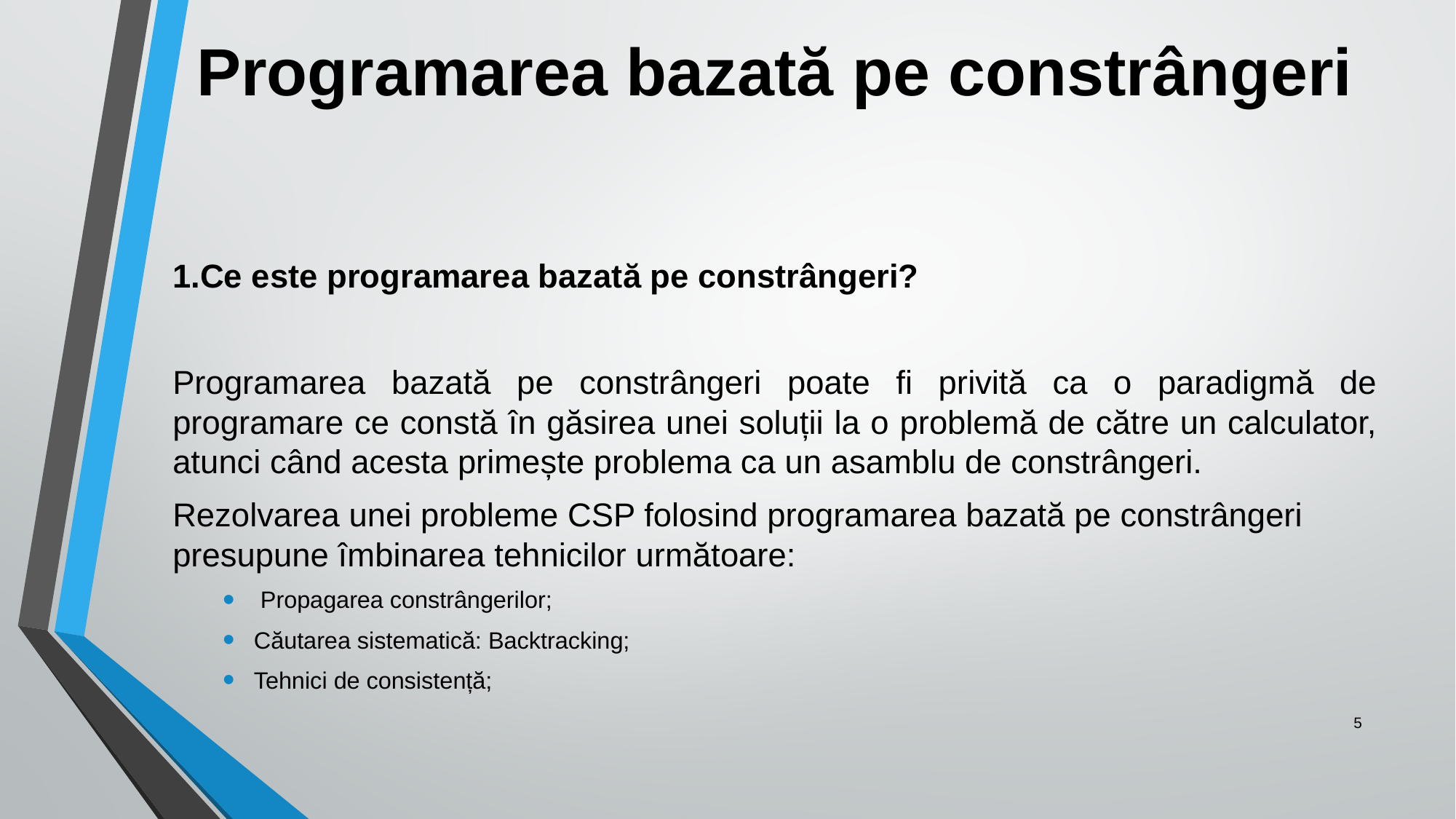

# Programarea bazată pe constrângeri
1.Ce este programarea bazată pe constrângeri?

Programarea bazată pe constrângeri poate fi privită ca o paradigmă de programare ce constă în găsirea unei soluții la o problemă de către un calculator, atunci când acesta primește problema ca un asamblu de constrângeri.
Rezolvarea unei probleme CSP folosind programarea bazată pe constrângeri presupune îmbinarea tehnicilor următoare:
 Propagarea constrângerilor;
Căutarea sistematică: Backtracking;
Tehnici de consistență;
5